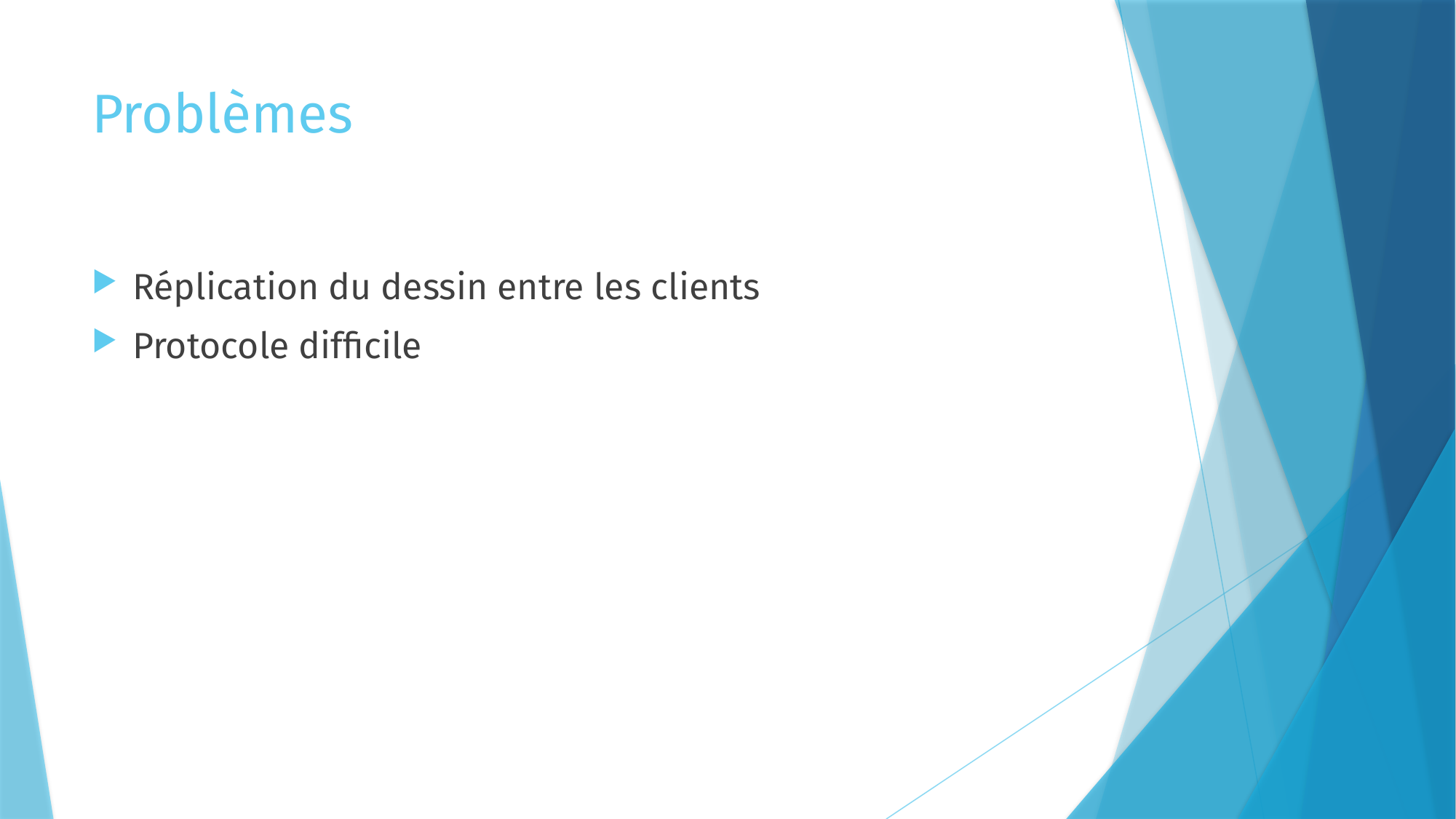

# Problèmes
Réplication du dessin entre les clients
Protocole difficile